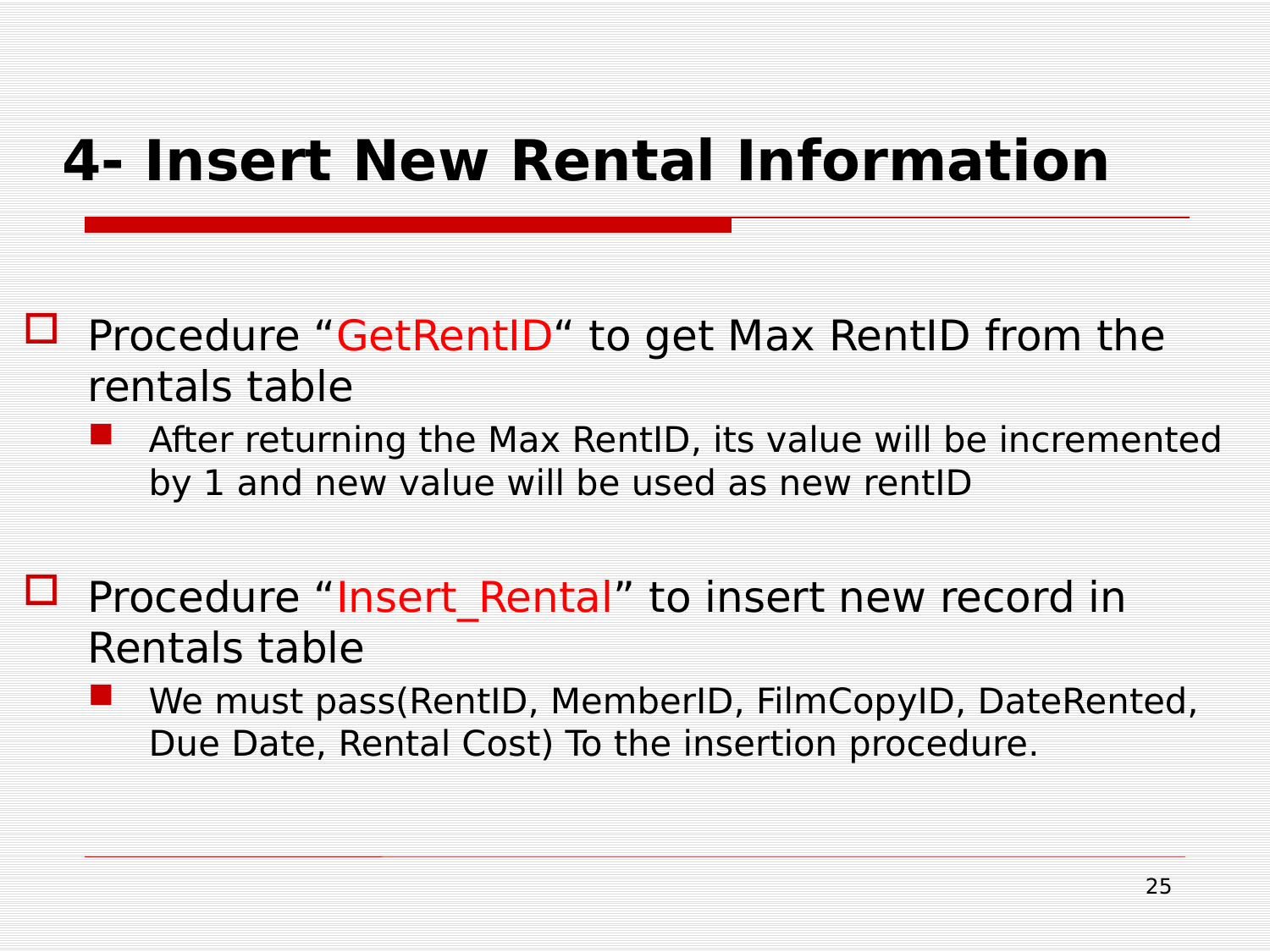

# 4- Insert New Rental Information

Procedure “GetRentID“ to get Max RentID from the rentals table
After returning the Max RentID, its value will be incremented by 1 and new value will be used as new rentID

Procedure “Insert_Rental” to insert new record in Rentals table
We must pass(RentID, MemberID, FilmCopyID, DateRented,  Due Date, Rental Cost) To the insertion procedure.

25